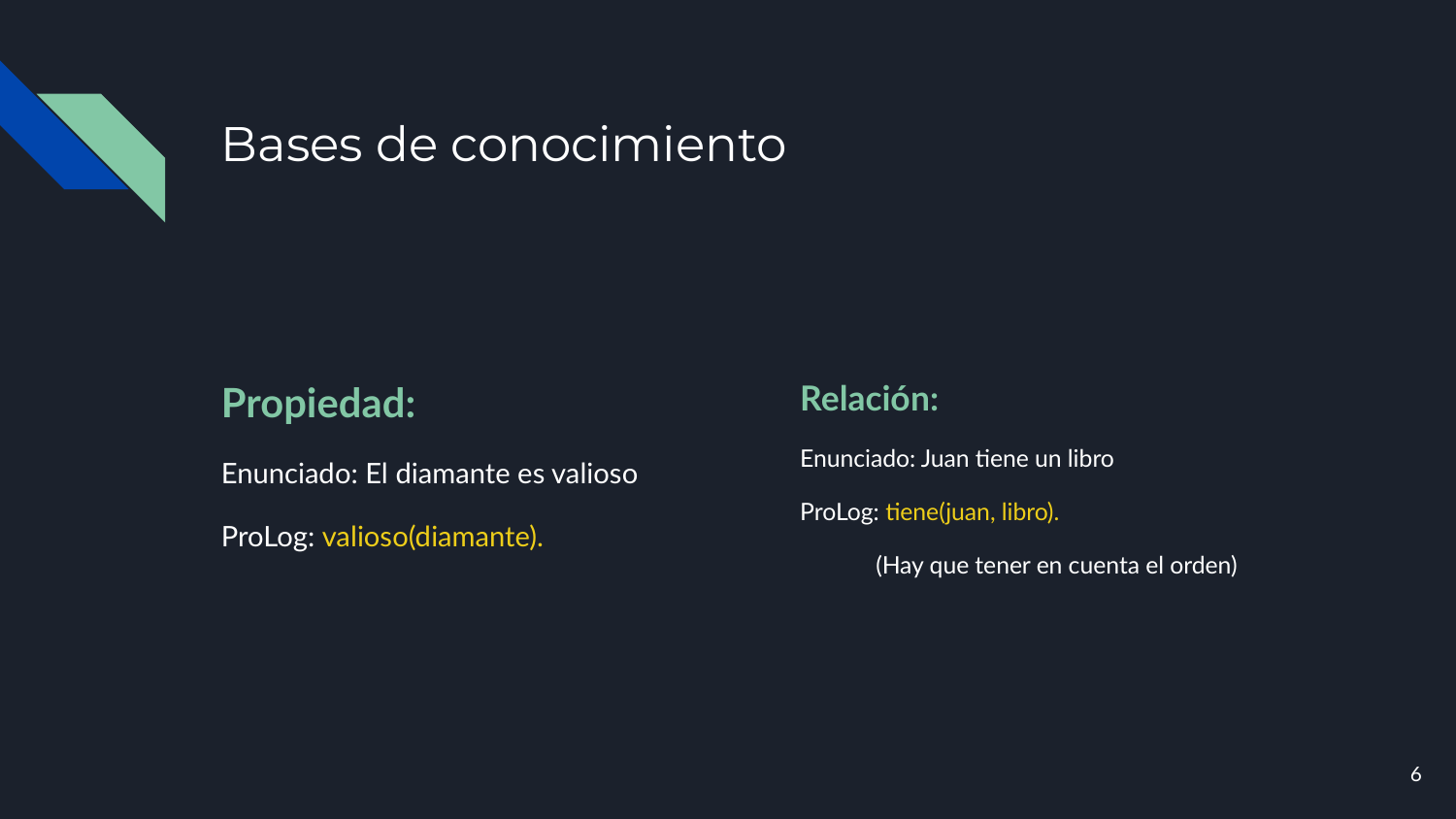

# Bases de conocimiento
Propiedad:
Enunciado: El diamante es valioso
ProLog: valioso(diamante).
Relación:
Enunciado: Juan tiene un libro
ProLog: tiene(juan, libro).
(Hay que tener en cuenta el orden)
6